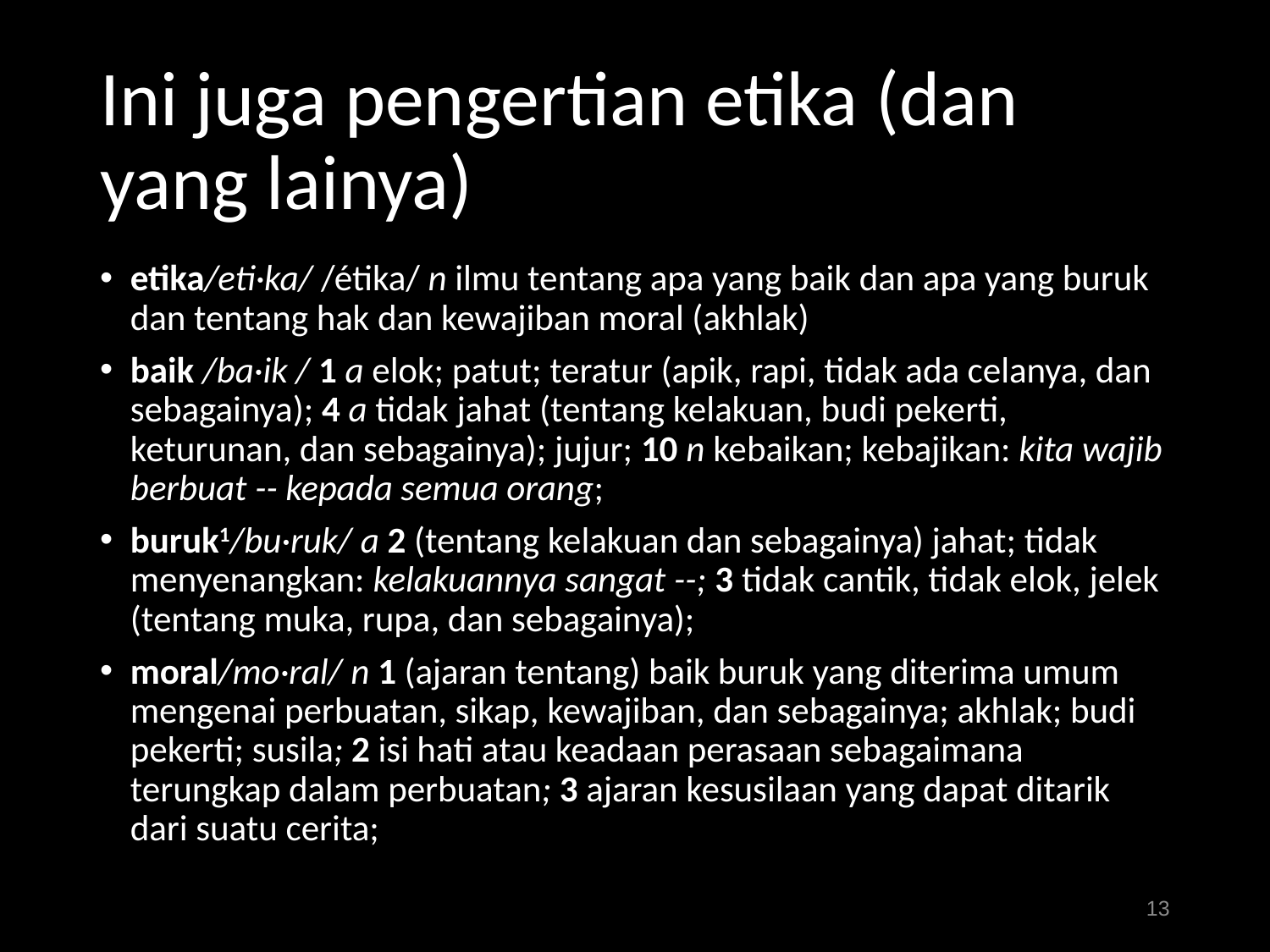

# Ini juga pengertian etika (dan yang lainya)
etika/eti·ka/ /étika/ n ilmu tentang apa yang baik dan apa yang buruk dan tentang hak dan kewajiban moral (akhlak)
baik /ba·ik / 1 a elok; patut; teratur (apik, rapi, tidak ada celanya, dan sebagainya); 4 a tidak jahat (tentang kelakuan, budi pekerti, keturunan, dan sebagainya); jujur; 10 n kebaikan; kebajikan: kita wajib berbuat -- kepada semua orang;
buruk1/bu·ruk/ a 2 (tentang kelakuan dan sebagainya) jahat; tidak menyenangkan: kelakuannya sangat --; 3 tidak cantik, tidak elok, jelek (tentang muka, rupa, dan sebagainya);
moral/mo·ral/ n 1 (ajaran tentang) baik buruk yang diterima umum mengenai perbuatan, sikap, kewajiban, dan sebagainya; akhlak; budi pekerti; susila; 2 isi hati atau keadaan perasaan sebagaimana terungkap dalam perbuatan; 3 ajaran kesusilaan yang dapat ditarik dari suatu cerita;
13